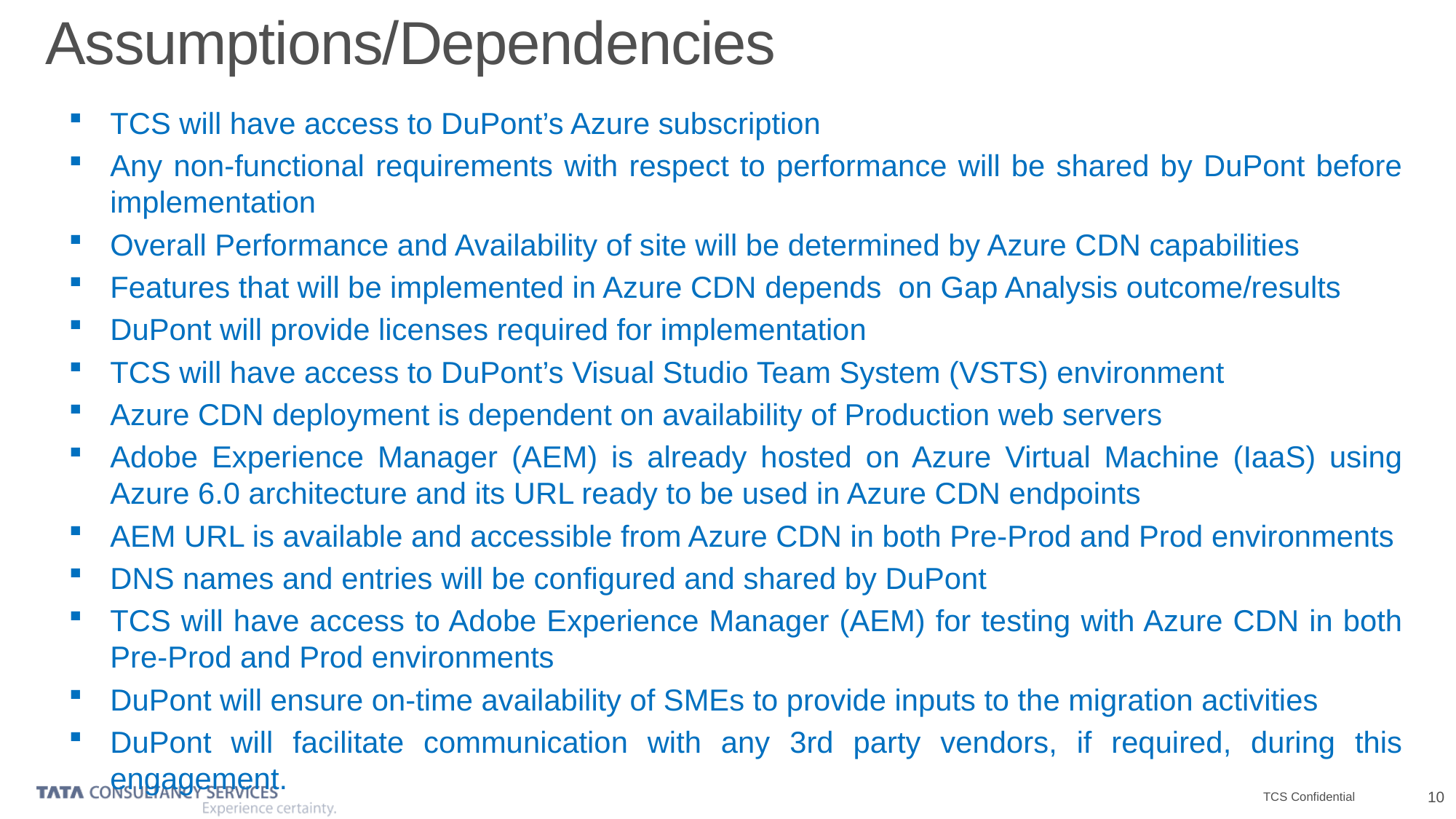

# Assumptions/Dependencies
TCS will have access to DuPont’s Azure subscription
Any non-functional requirements with respect to performance will be shared by DuPont before implementation
Overall Performance and Availability of site will be determined by Azure CDN capabilities
Features that will be implemented in Azure CDN depends  on Gap Analysis outcome/results
DuPont will provide licenses required for implementation
TCS will have access to DuPont’s Visual Studio Team System (VSTS) environment
Azure CDN deployment is dependent on availability of Production web servers
Adobe Experience Manager (AEM) is already hosted on Azure Virtual Machine (IaaS) using Azure 6.0 architecture and its URL ready to be used in Azure CDN endpoints
AEM URL is available and accessible from Azure CDN in both Pre-Prod and Prod environments
DNS names and entries will be configured and shared by DuPont
TCS will have access to Adobe Experience Manager (AEM) for testing with Azure CDN in both Pre-Prod and Prod environments
DuPont will ensure on-time availability of SMEs to provide inputs to the migration activities
DuPont will facilitate communication with any 3rd party vendors, if required, during this engagement.
10
TCS Confidential